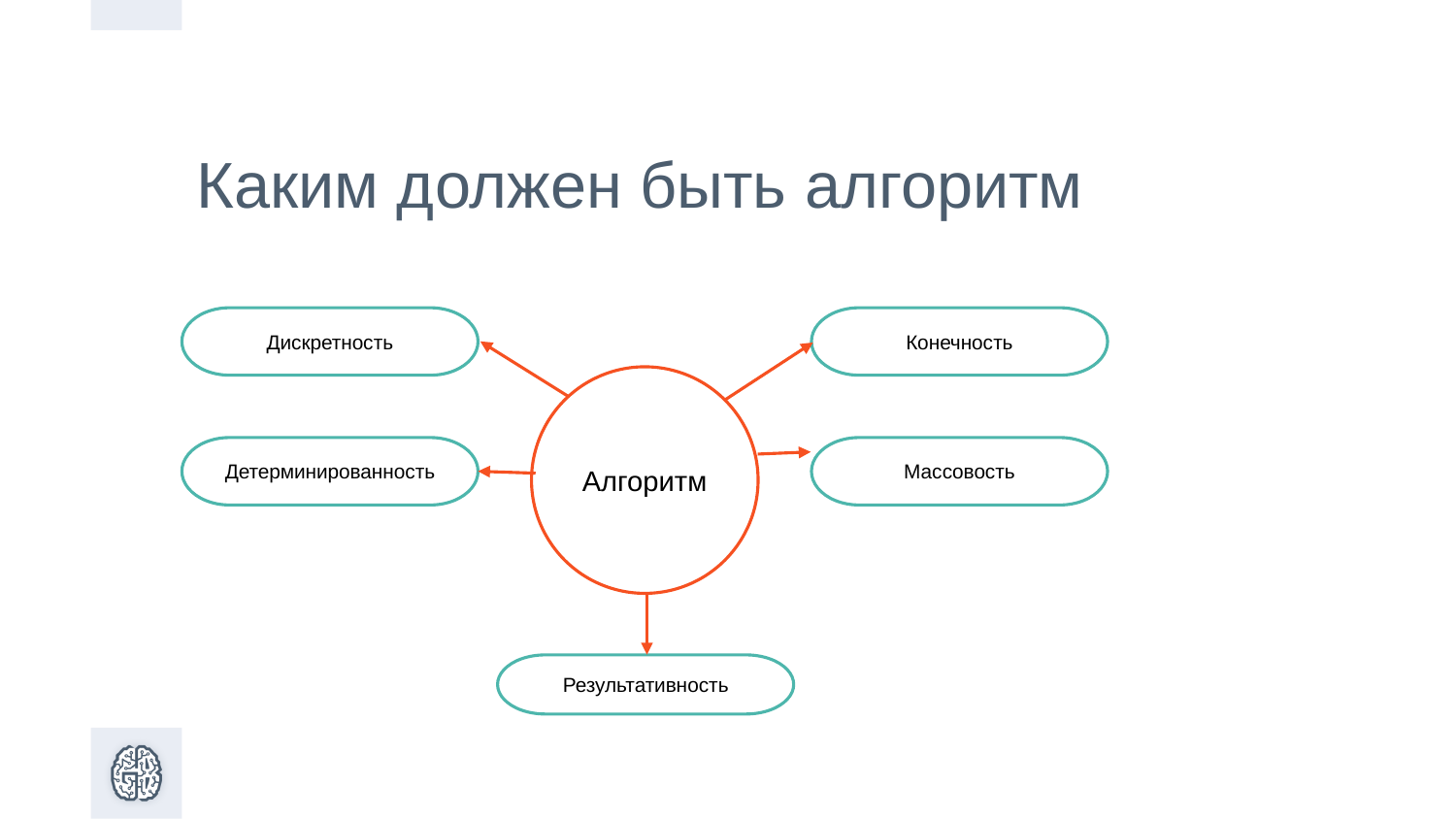

Каким должен быть алгоритм
Дискретность
Конечность
Алгоритм
Детерминированность
Массовость
Результативность